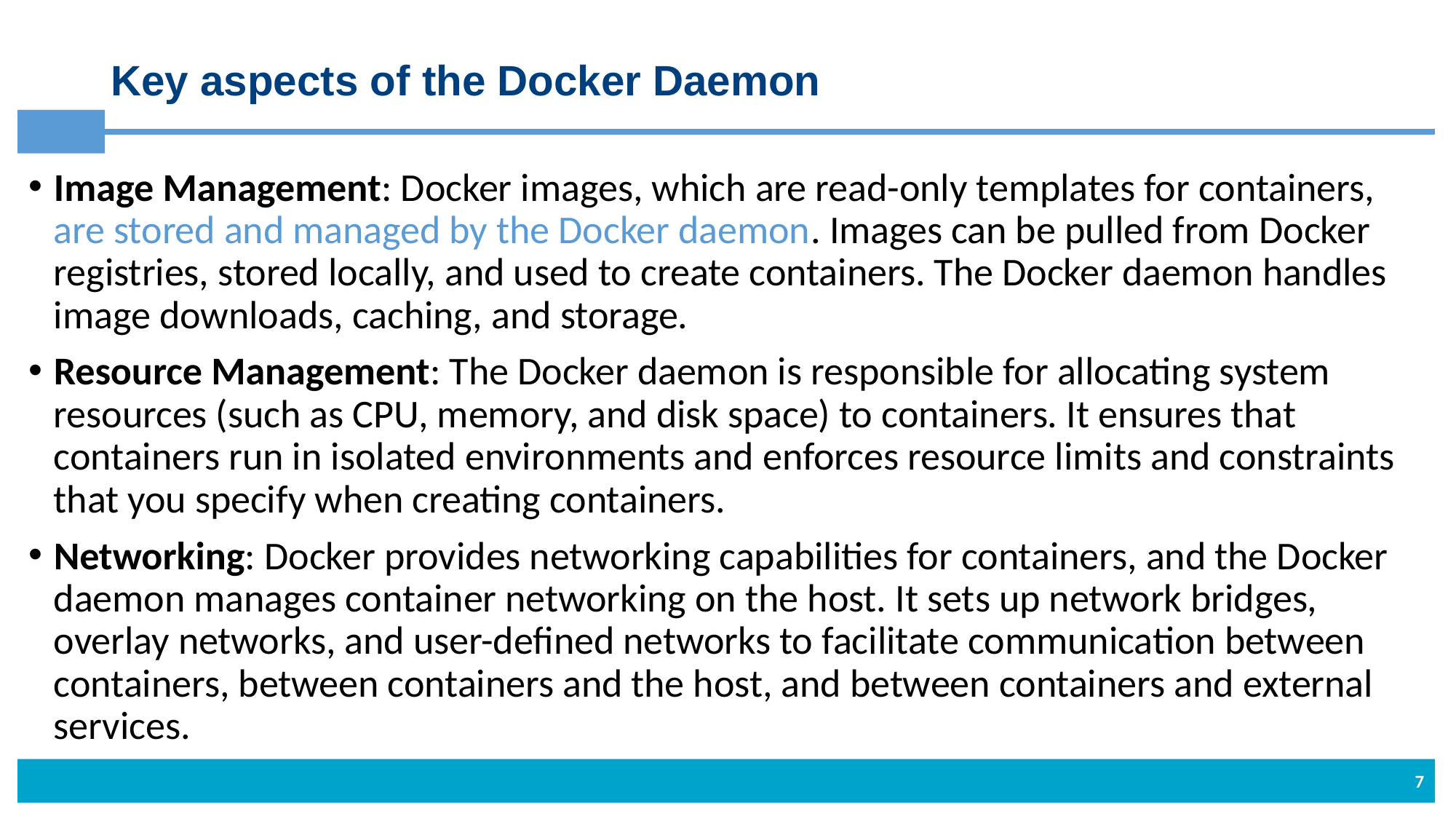

# Key aspects of the Docker Daemon
Image Management: Docker images, which are read-only templates for containers, are stored and managed by the Docker daemon. Images can be pulled from Docker registries, stored locally, and used to create containers. The Docker daemon handles image downloads, caching, and storage.
Resource Management: The Docker daemon is responsible for allocating system resources (such as CPU, memory, and disk space) to containers. It ensures that containers run in isolated environments and enforces resource limits and constraints that you specify when creating containers.
Networking: Docker provides networking capabilities for containers, and the Docker daemon manages container networking on the host. It sets up network bridges, overlay networks, and user-defined networks to facilitate communication between containers, between containers and the host, and between containers and external services.

7